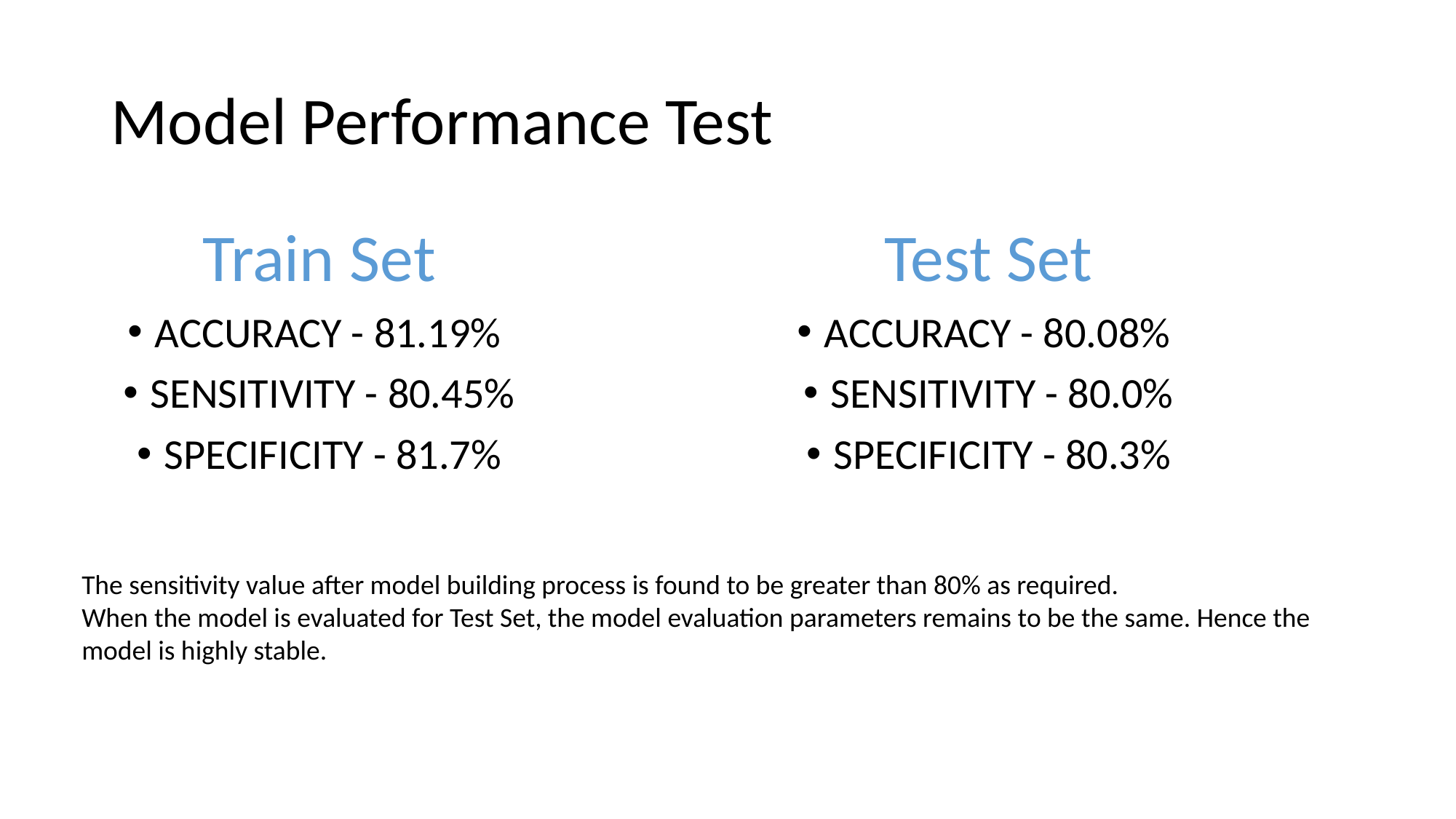

# Model Performance Test
Train Set
ACCURACY - 81.19%
SENSITIVITY - 80.45%
SPECIFICITY - 81.7%
Test Set
ACCURACY - 80.08%
SENSITIVITY - 80.0%
SPECIFICITY - 80.3%
The sensitivity value after model building process is found to be greater than 80% as required.
When the model is evaluated for Test Set, the model evaluation parameters remains to be the same. Hence the model is highly stable.